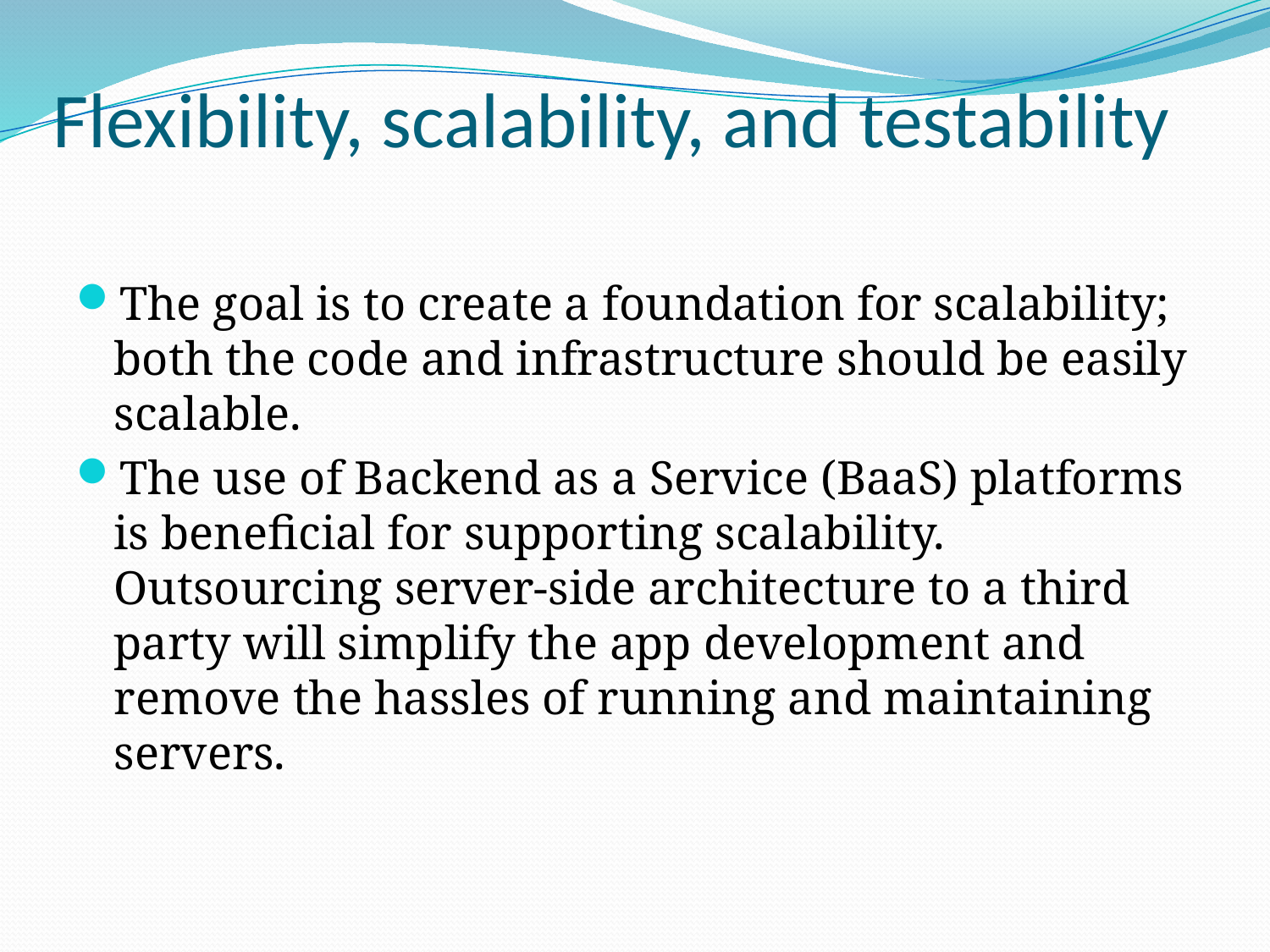

# Flexibility, scalability, and testability
The goal is to create a foundation for scalability; both the code and infrastructure should be easily scalable.
The use of Backend as a Service (BaaS) platforms is beneficial for supporting scalability. Outsourcing server-side architecture to a third party will simplify the app development and remove the hassles of running and maintaining servers.